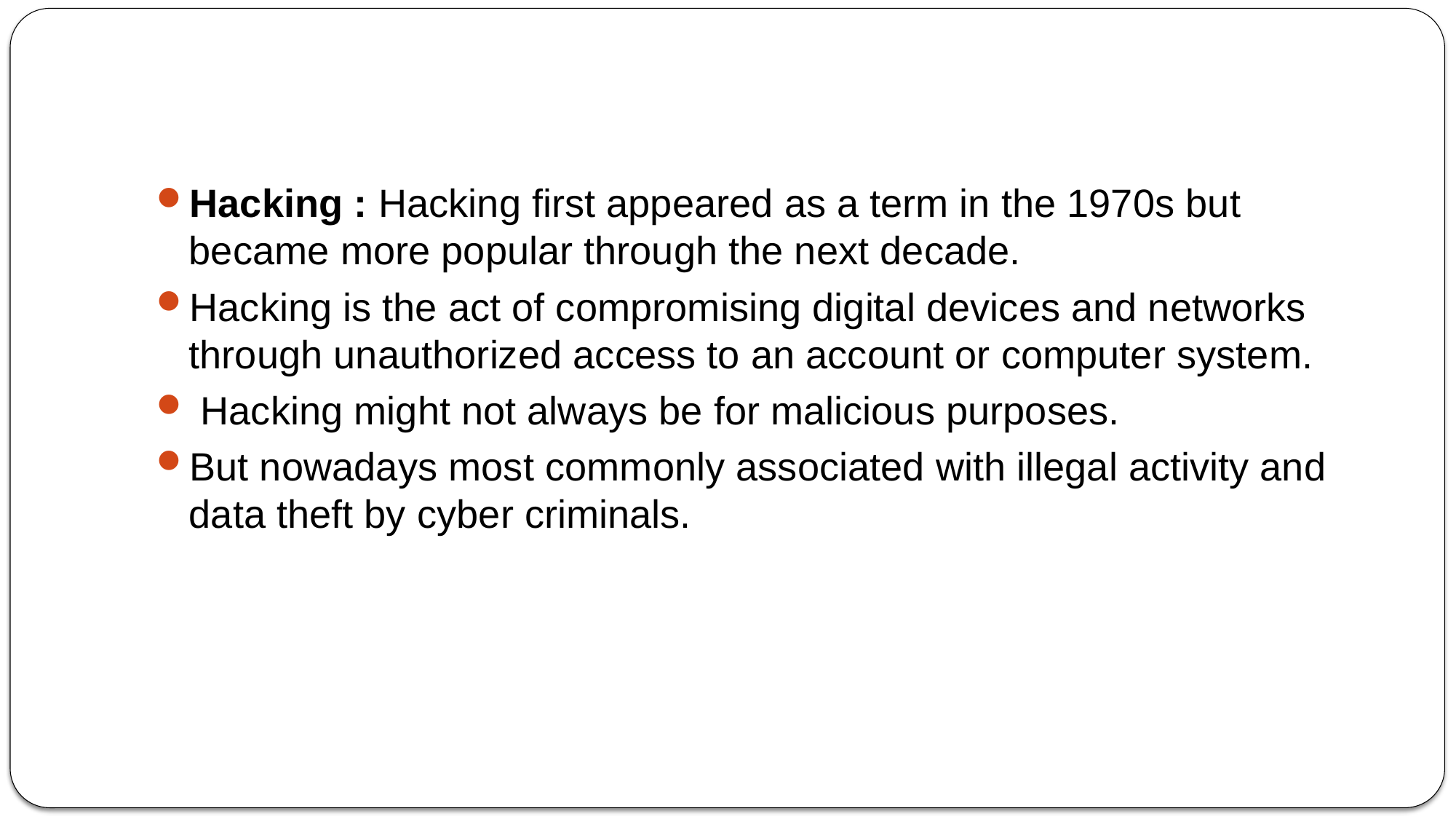

#
Hacking : Hacking first appeared as a term in the 1970s but became more popular through the next decade.
Hacking is the act of compromising digital devices and networks through unauthorized access to an account or computer system.
 Hacking might not always be for malicious purposes.
But nowadays most commonly associated with illegal activity and data theft by cyber criminals.